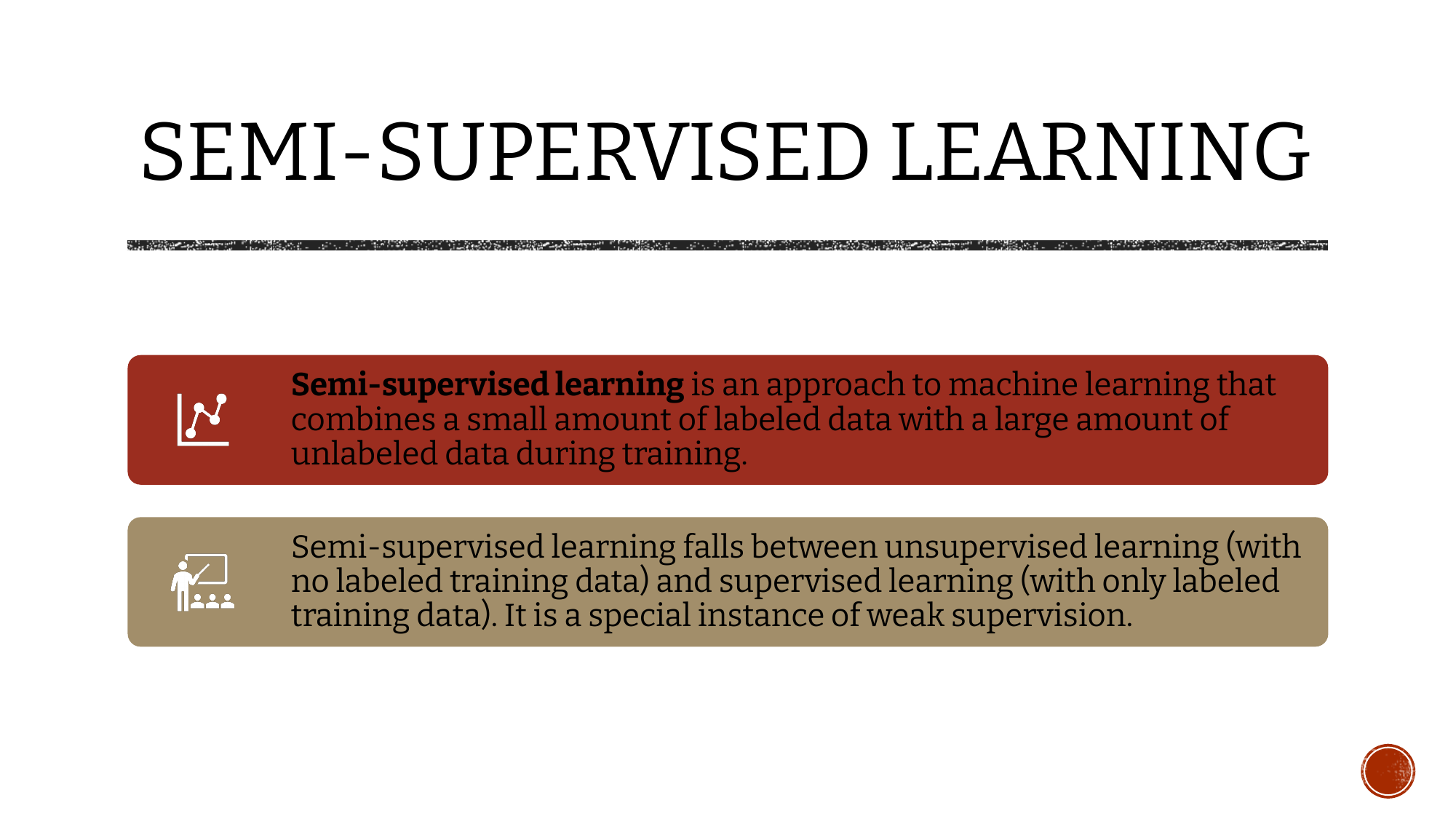

# Semi-supervised learning

Semi-supervised learning is an approach to machine learning that combines a small amount of labeled data with a large amount of unlabeled data during training.
Semi-supervised learning falls between unsupervised learning (with no labeled training data) and supervised learning (with only labeled training data). It is a special instance of weak supervision.